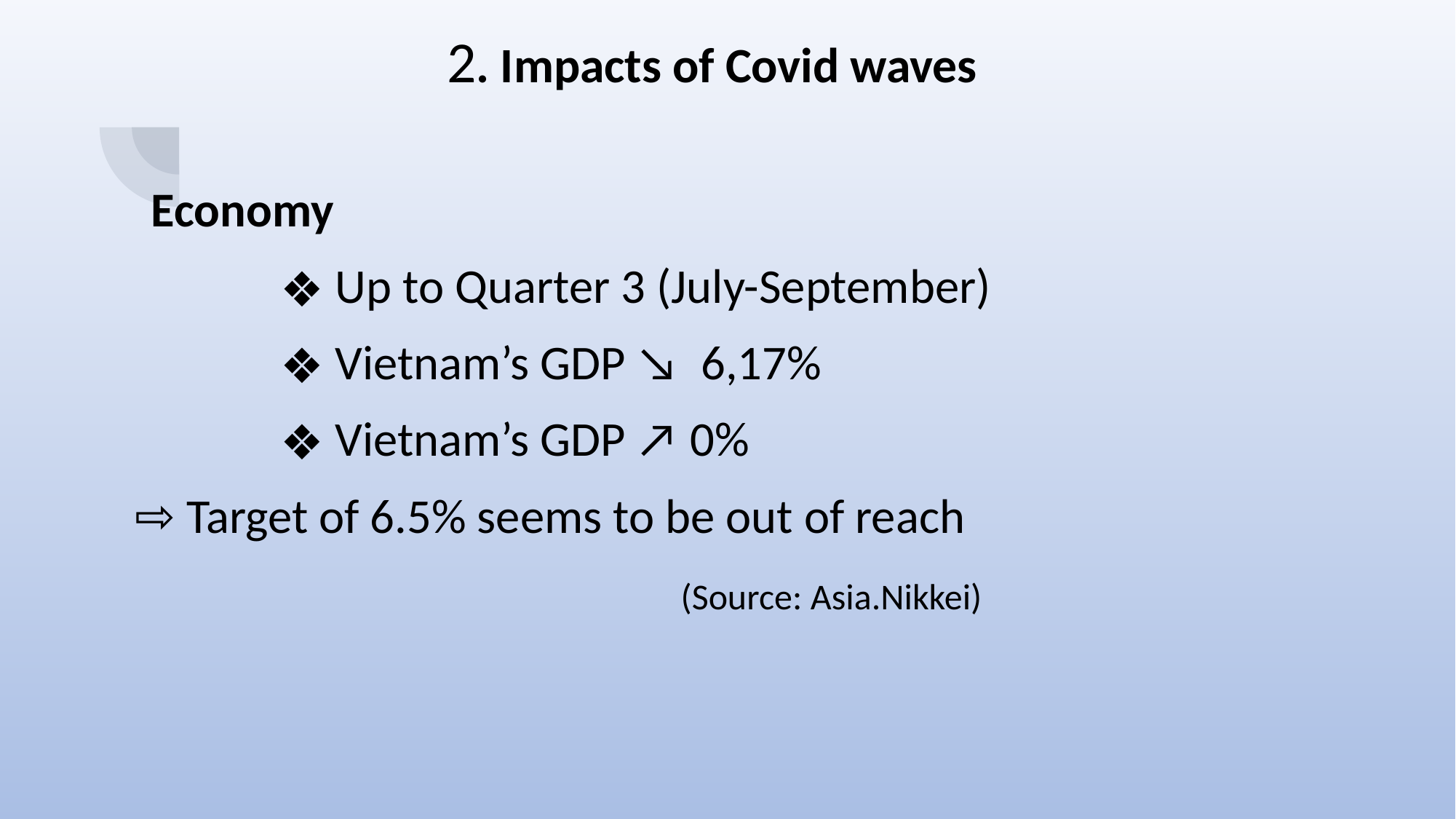

# 2. Impacts of Covid waves
Economy
Up to Quarter 3 (July-September)
Vietnam’s GDP ↘  6,17%
Vietnam’s GDP ↗ 0%
⇨ Target of 6.5% seems to be out of reach
					(Source: Asia.Nikkei)